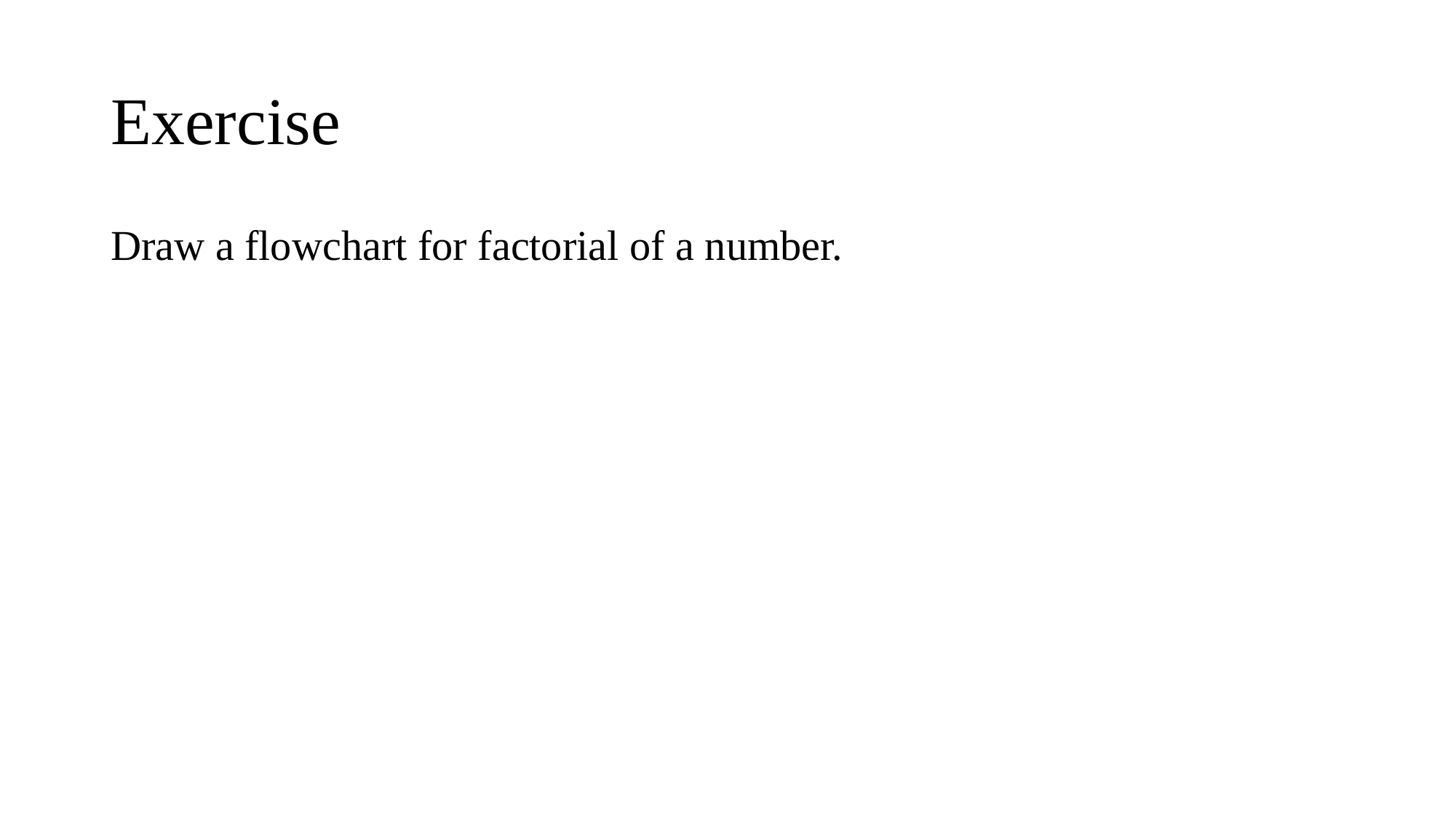

# Exercise
Draw a flowchart for factorial of a number.